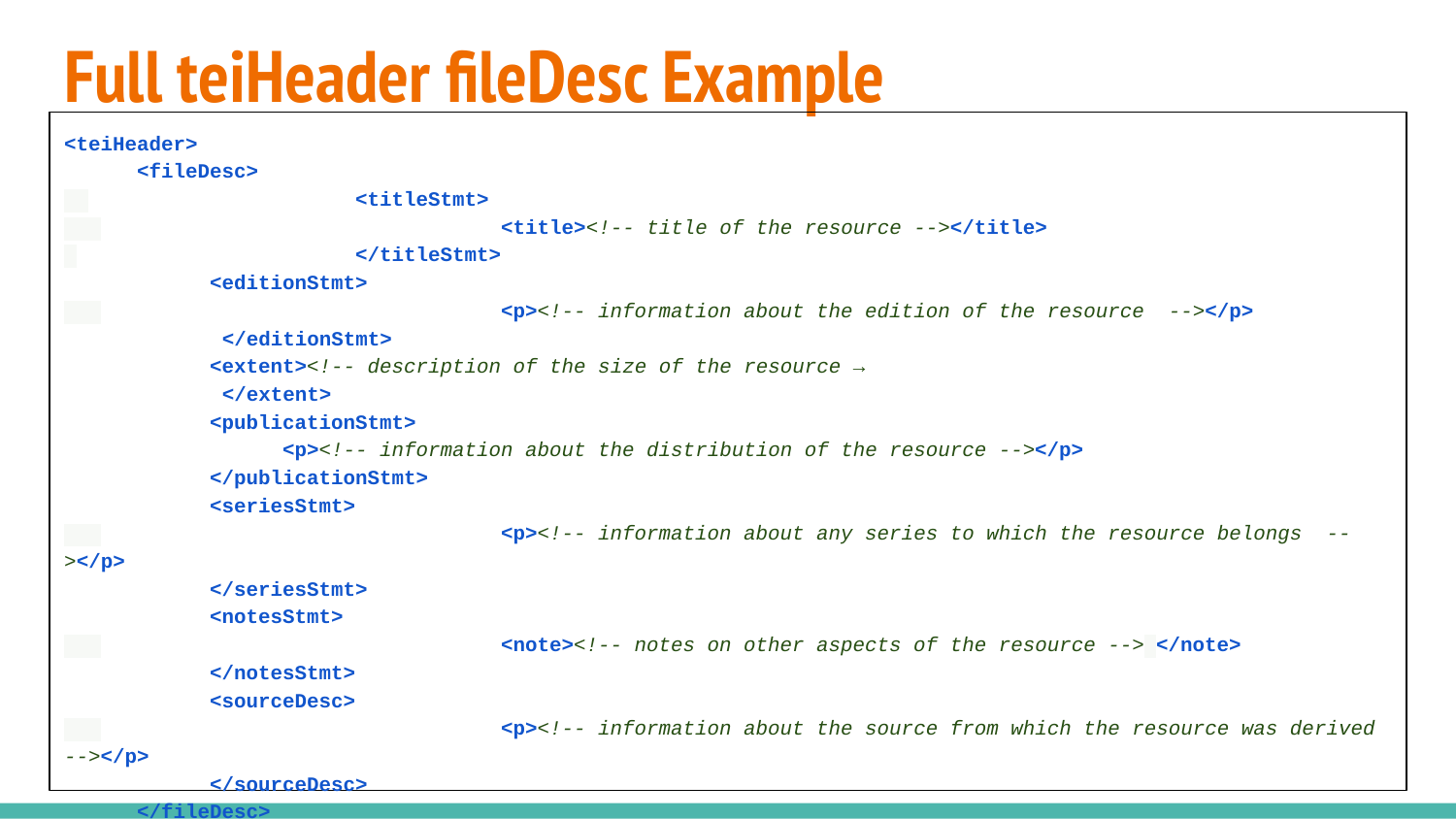

# Full teiHeader fileDesc Example
<teiHeader>
<fileDesc>
  		<titleStmt>
   			<title><!-- title of the resource --></title>
 		</titleStmt>
<editionStmt>
   			<p><!-- information about the edition of the resource  --></p>
 </editionStmt>
<extent><!-- description of the size of the resource →
 </extent>
<publicationStmt>
<p><!-- information about the distribution of the resource --></p>
</publicationStmt>
<seriesStmt>
   			<p><!-- information about any series to which the resource belongs  --></p>
</seriesStmt>
<notesStmt>
   			<note><!-- notes on other aspects of the resource --> </note>
</notesStmt>
<sourceDesc>
   			<p><!-- information about the source from which the resource was derived  --></p>
</sourceDesc>
</fileDesc>